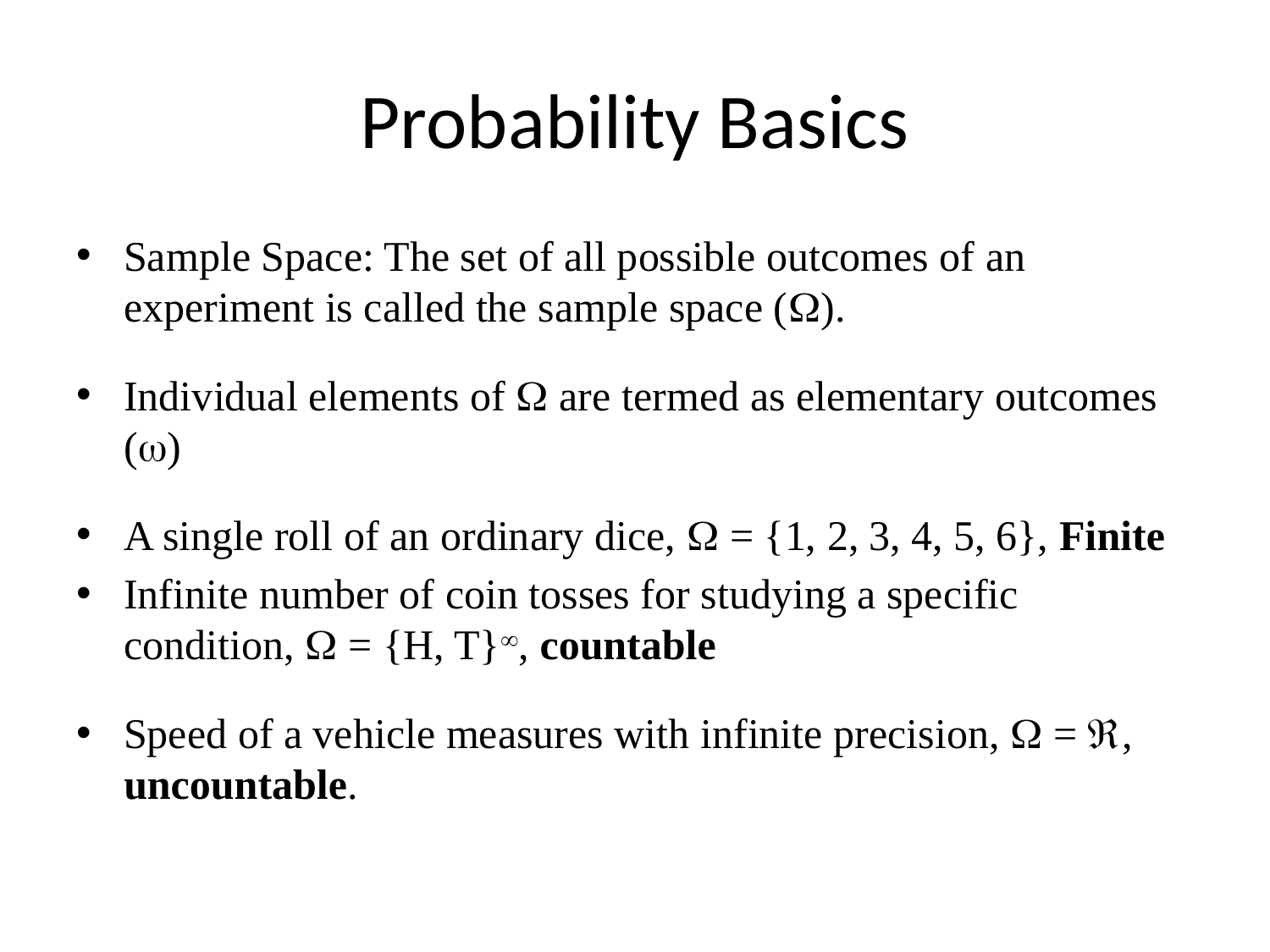

# Probability Basics
Sample Space: The set of all possible outcomes of an experiment is called the sample space (Ω).

Individual elements of Ω are termed as elementary outcomes (ω)

A single roll of an ordinary dice, Ω = {1, 2, 3, 4, 5, 6}, Finite
Infinite number of coin tosses for studying a specific condition, Ω = {H, T}∞, countable

Speed of a vehicle measures with infinite precision, Ω = ℜ, uncountable.